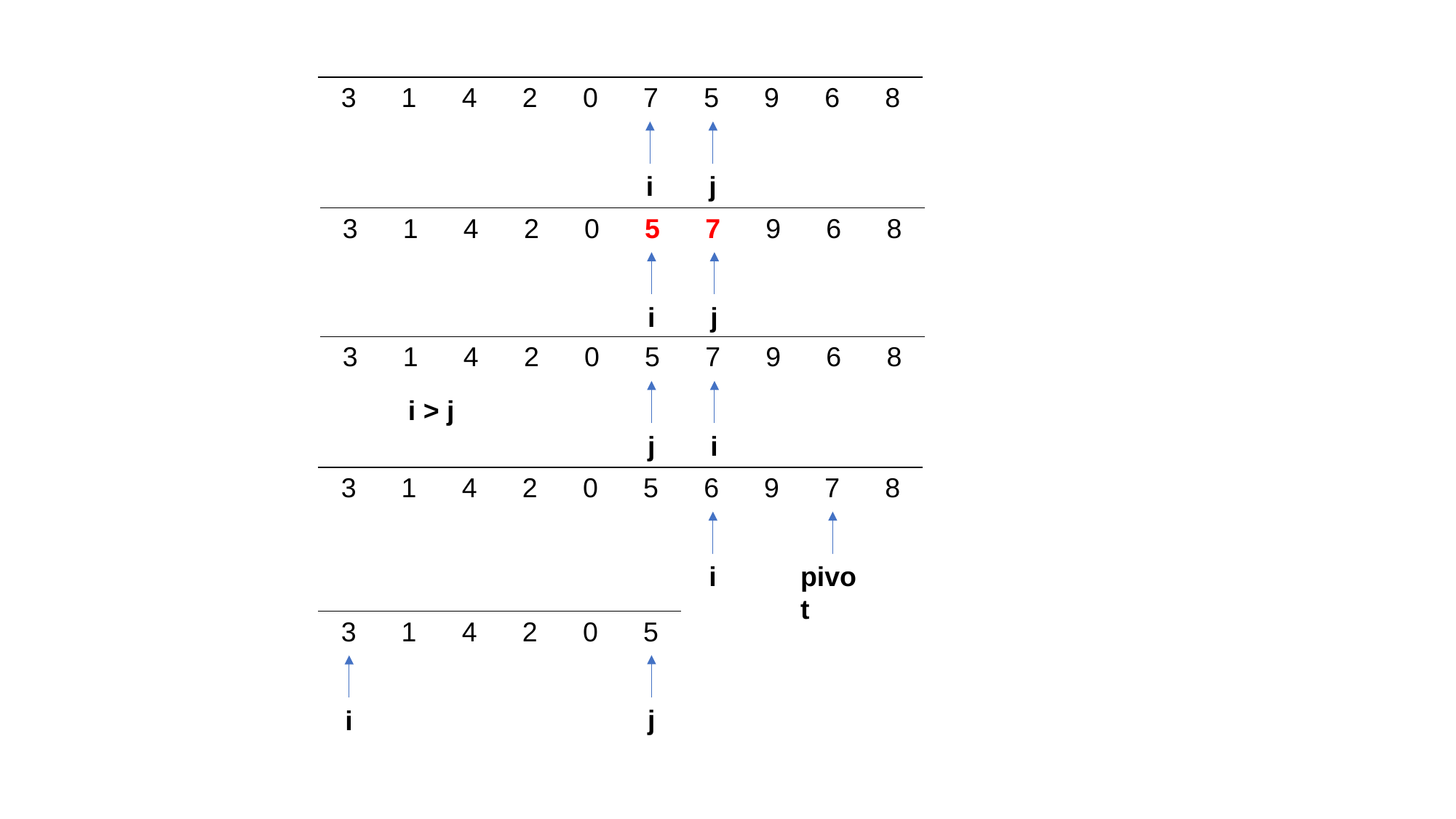

| 3 | 1 | 4 | 2 | 0 | 7 | 5 | 9 | 6 | 8 |
| --- | --- | --- | --- | --- | --- | --- | --- | --- | --- |
i
j
| 3 | 1 | 4 | 2 | 0 | 5 | 7 | 9 | 6 | 8 |
| --- | --- | --- | --- | --- | --- | --- | --- | --- | --- |
i
j
| 3 | 1 | 4 | 2 | 0 | 5 | 7 | 9 | 6 | 8 |
| --- | --- | --- | --- | --- | --- | --- | --- | --- | --- |
i > j
j
i
| 3 | 1 | 4 | 2 | 0 | 5 | 6 | 9 | 7 | 8 |
| --- | --- | --- | --- | --- | --- | --- | --- | --- | --- |
i
pivot
| 3 | 1 | 4 | 2 | 0 | 5 |
| --- | --- | --- | --- | --- | --- |
j
i